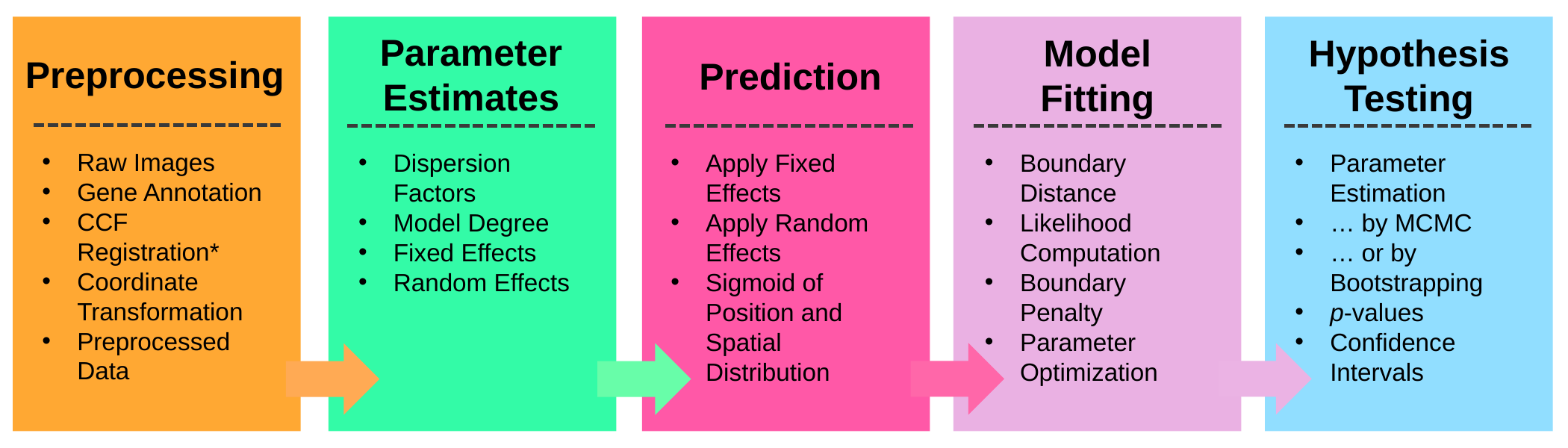

Parameter Estimates
Model Fitting
Hypothesis Testing
Preprocessing
Prediction
Raw Images
Gene Annotation
CCF Registration*
Coordinate Transformation
Preprocessed Data
Dispersion Factors
Model Degree
Fixed Effects
Random Effects
Apply Fixed Effects
Apply Random Effects
Sigmoid of Position and Spatial Distribution
Boundary Distance
Likelihood Computation
Boundary Penalty
Parameter Optimization
Parameter Estimation
… by MCMC
… or by Bootstrapping
p-values
Confidence Intervals